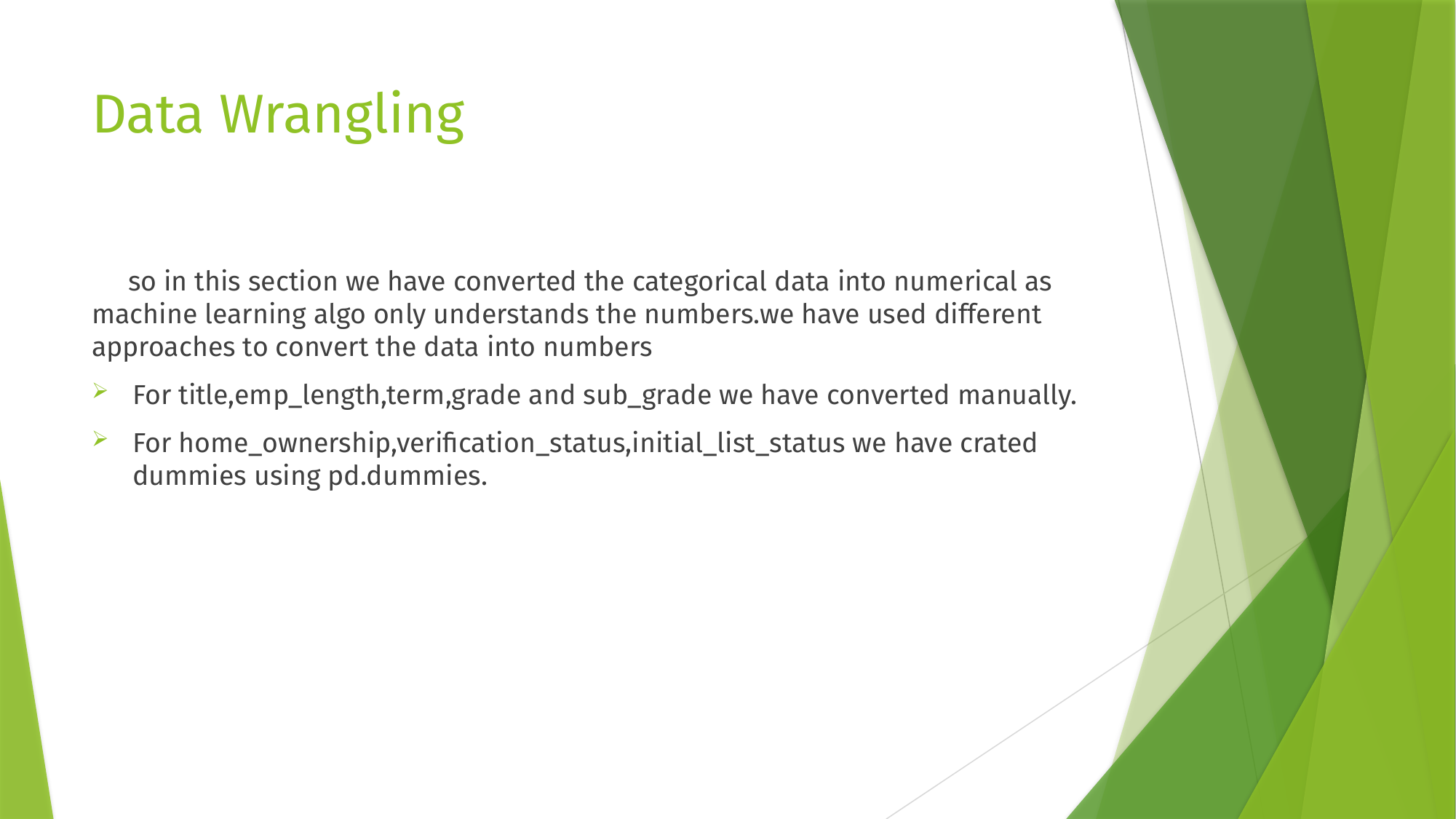

# Data Wrangling
     so in this section we have converted the categorical data into numerical as machine learning algo only understands the numbers.we have used different approaches to convert the data into numbers
For title,emp_length,term,grade and sub_grade we have converted manually.
For home_ownership,verification_status,initial_list_status we have crated dummies using pd.dummies.